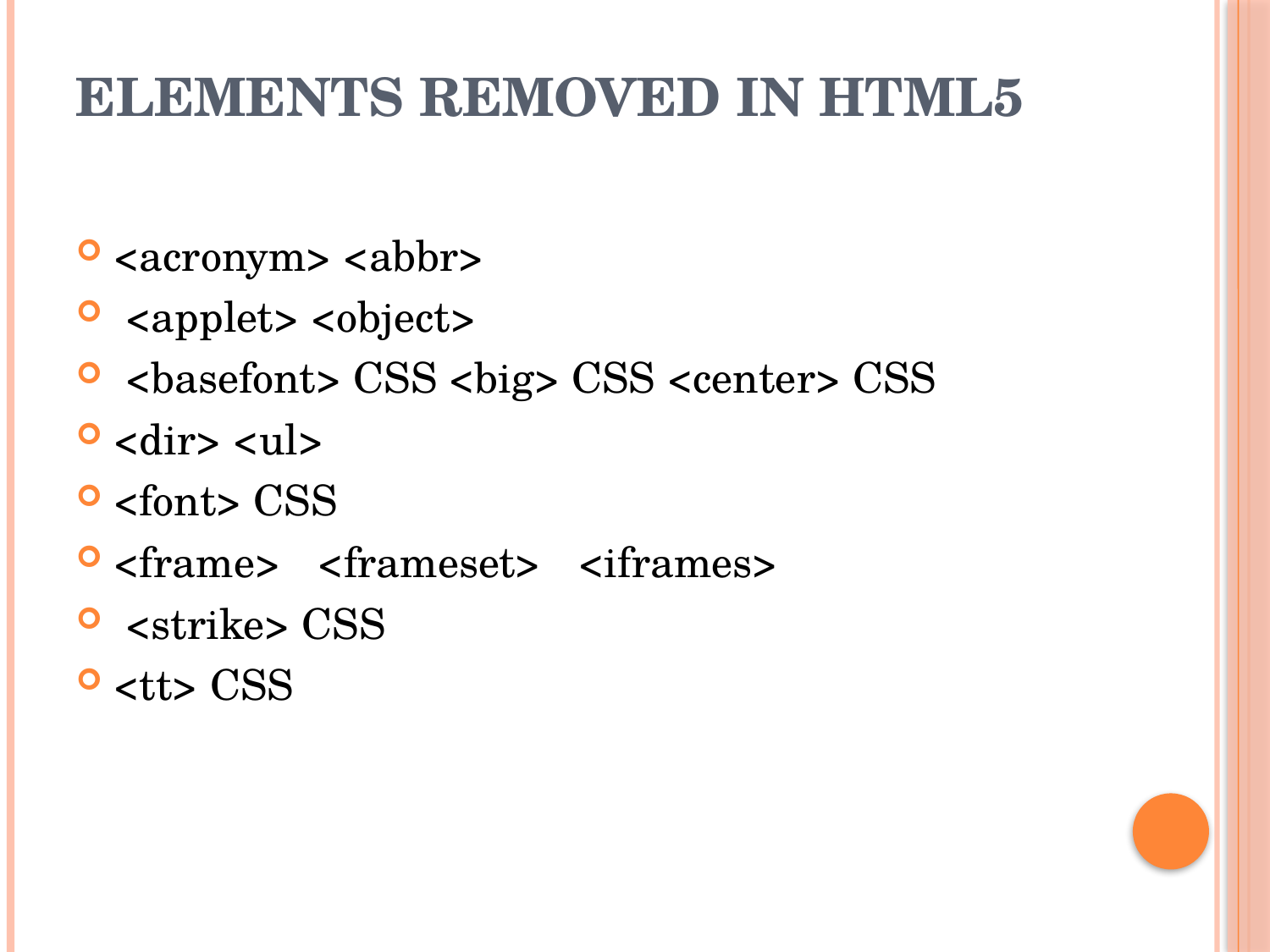

# Elements Removed in HTML5
<acronym> <abbr>
 <applet> <object>
 <basefont> CSS <big> CSS <center> CSS
<dir> <ul>
<font> CSS
<frame>   <frameset>   <iframes>
 <strike> CSS
<tt> CSS